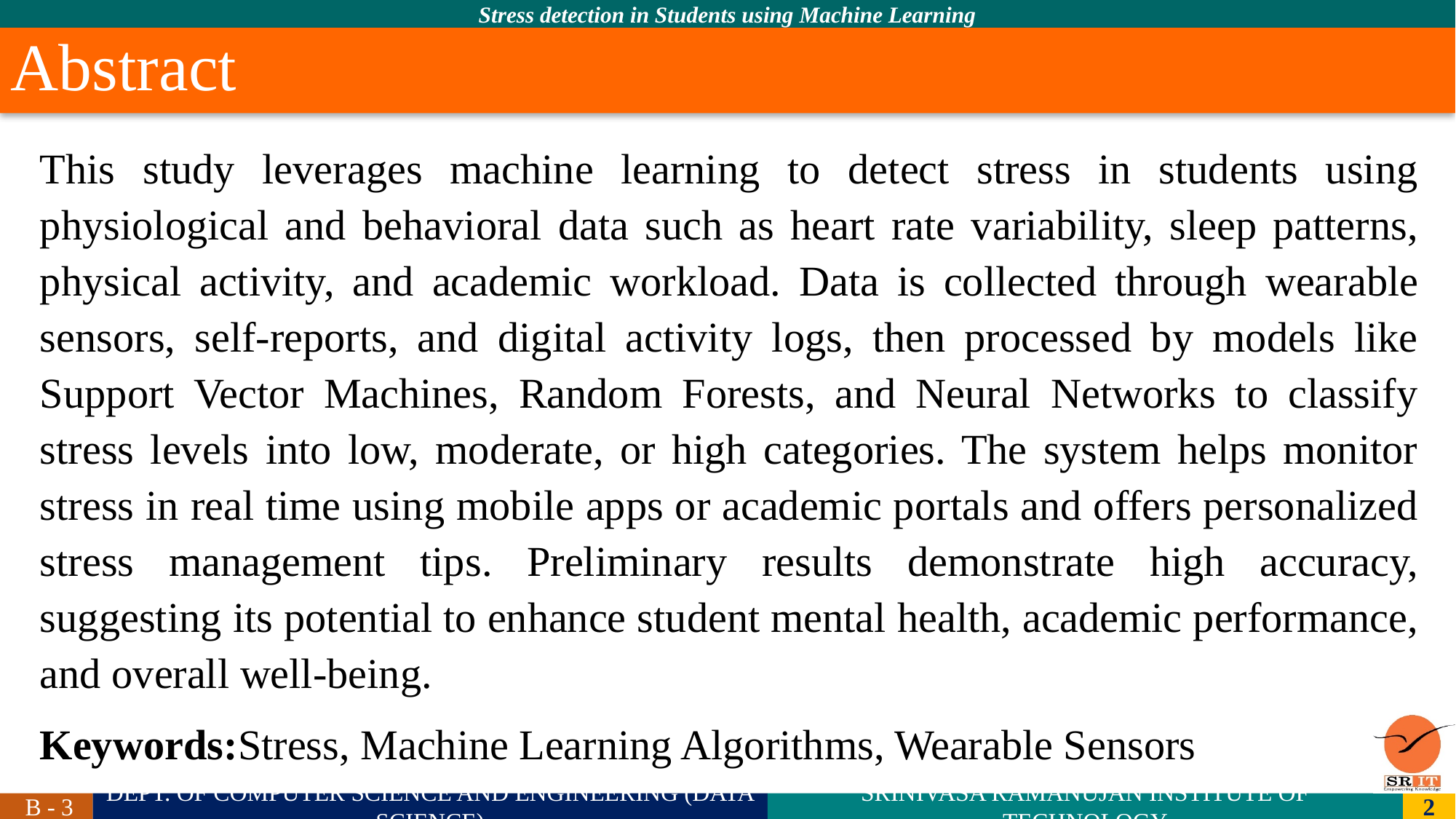

# Abstract
This study leverages machine learning to detect stress in students using physiological and behavioral data such as heart rate variability, sleep patterns, physical activity, and academic workload. Data is collected through wearable sensors, self-reports, and digital activity logs, then processed by models like Support Vector Machines, Random Forests, and Neural Networks to classify stress levels into low, moderate, or high categories. The system helps monitor stress in real time using mobile apps or academic portals and offers personalized stress management tips. Preliminary results demonstrate high accuracy, suggesting its potential to enhance student mental health, academic performance, and overall well-being.
Keywords:Stress, Machine Learning Algorithms, Wearable Sensors